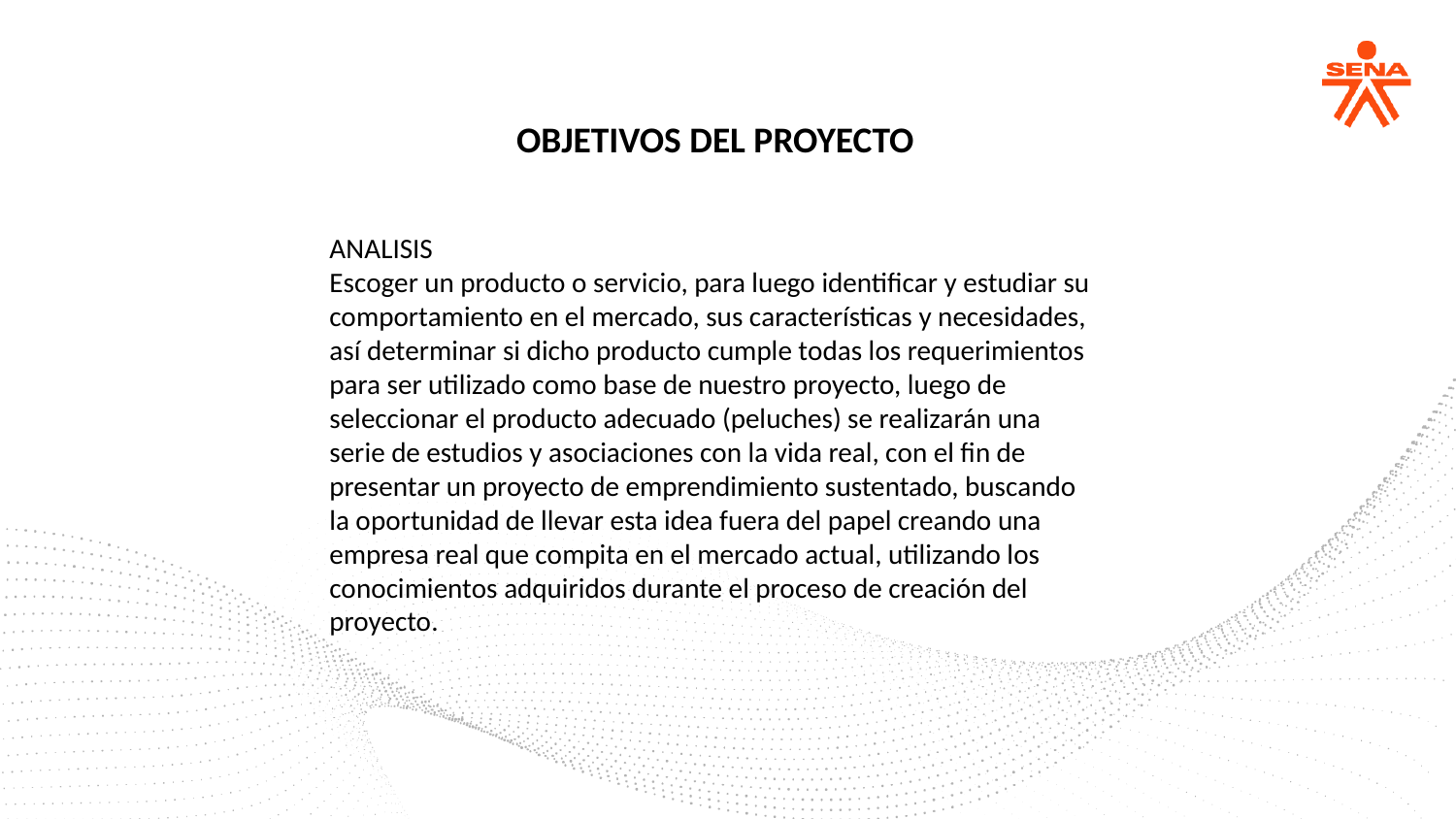

OBJETIVOS DEL PROYECTO
ANALISIS
Escoger un producto o servicio, para luego identificar y estudiar su comportamiento en el mercado, sus características y necesidades, así determinar si dicho producto cumple todas los requerimientos para ser utilizado como base de nuestro proyecto, luego de seleccionar el producto adecuado (peluches) se realizarán una serie de estudios y asociaciones con la vida real, con el fin de presentar un proyecto de emprendimiento sustentado, buscando la oportunidad de llevar esta idea fuera del papel creando una empresa real que compita en el mercado actual, utilizando los conocimientos adquiridos durante el proceso de creación del proyecto.